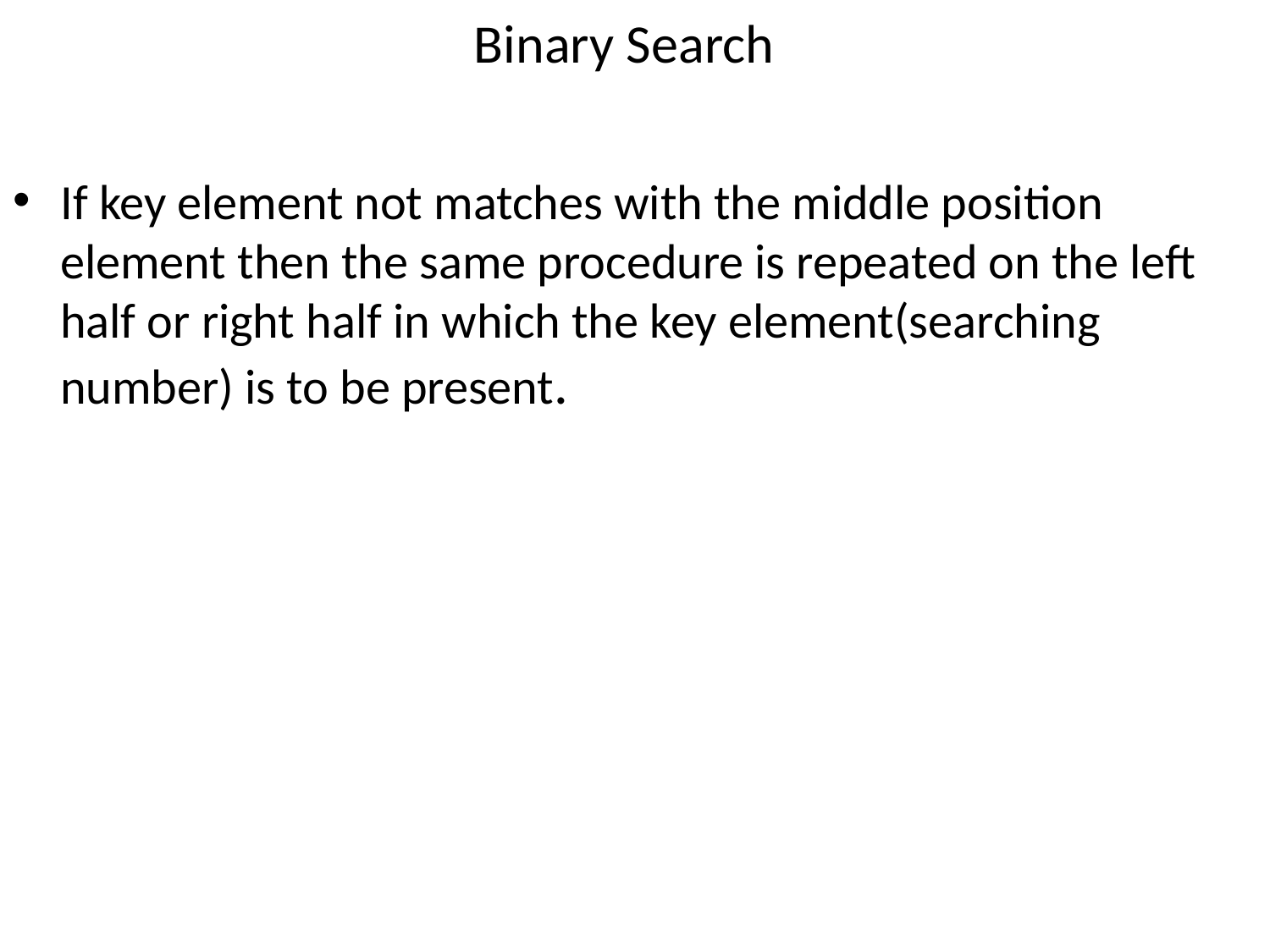

# Binary Search

If key element not matches with the middle position element then the same procedure is repeated on the left half or right half in which the key element(searching number) is to be present.